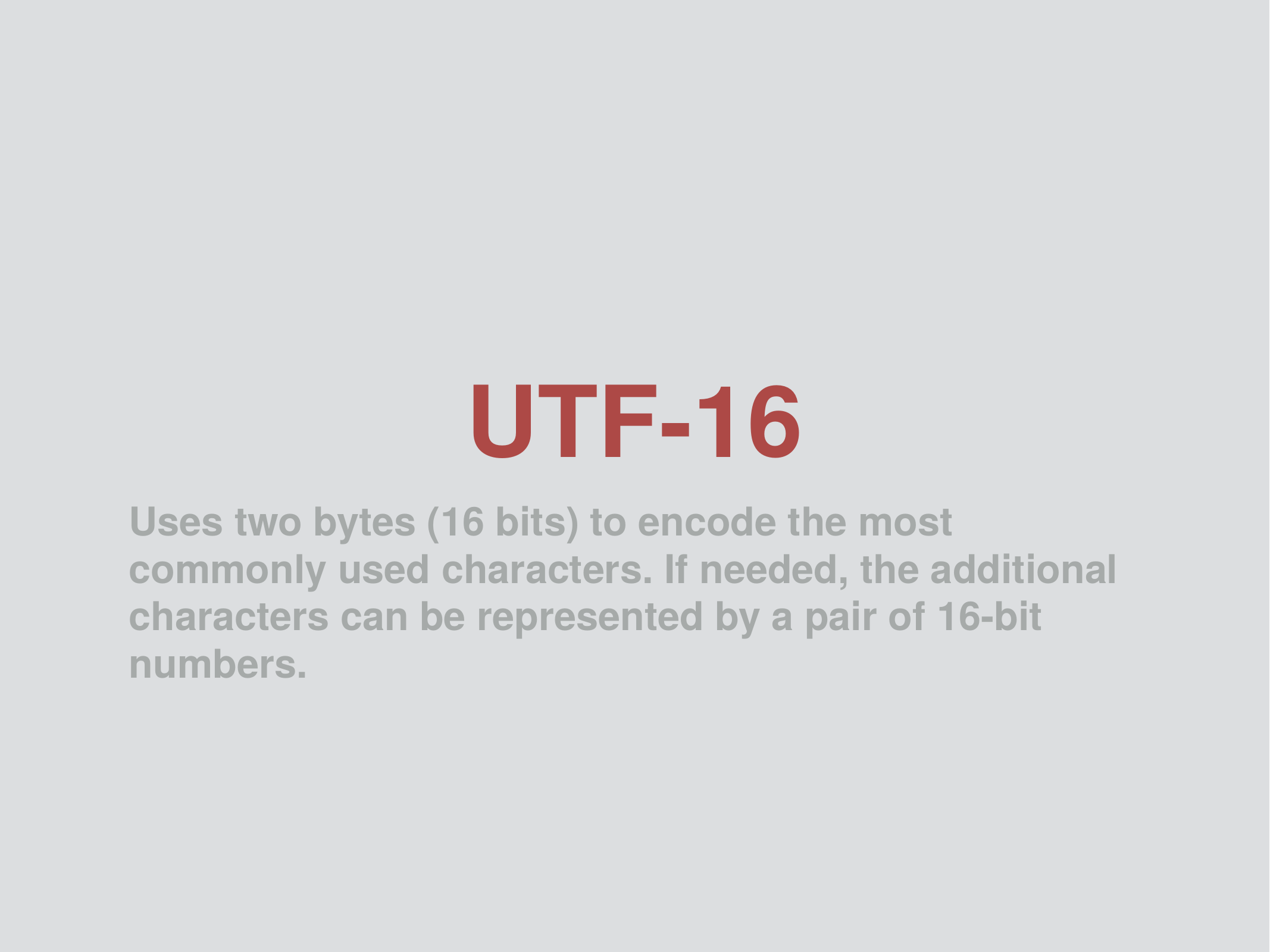

# UTF-16
Uses two bytes (16 bits) to encode the most commonly used characters. If needed, the additional characters can be represented by a pair of 16-bit numbers.